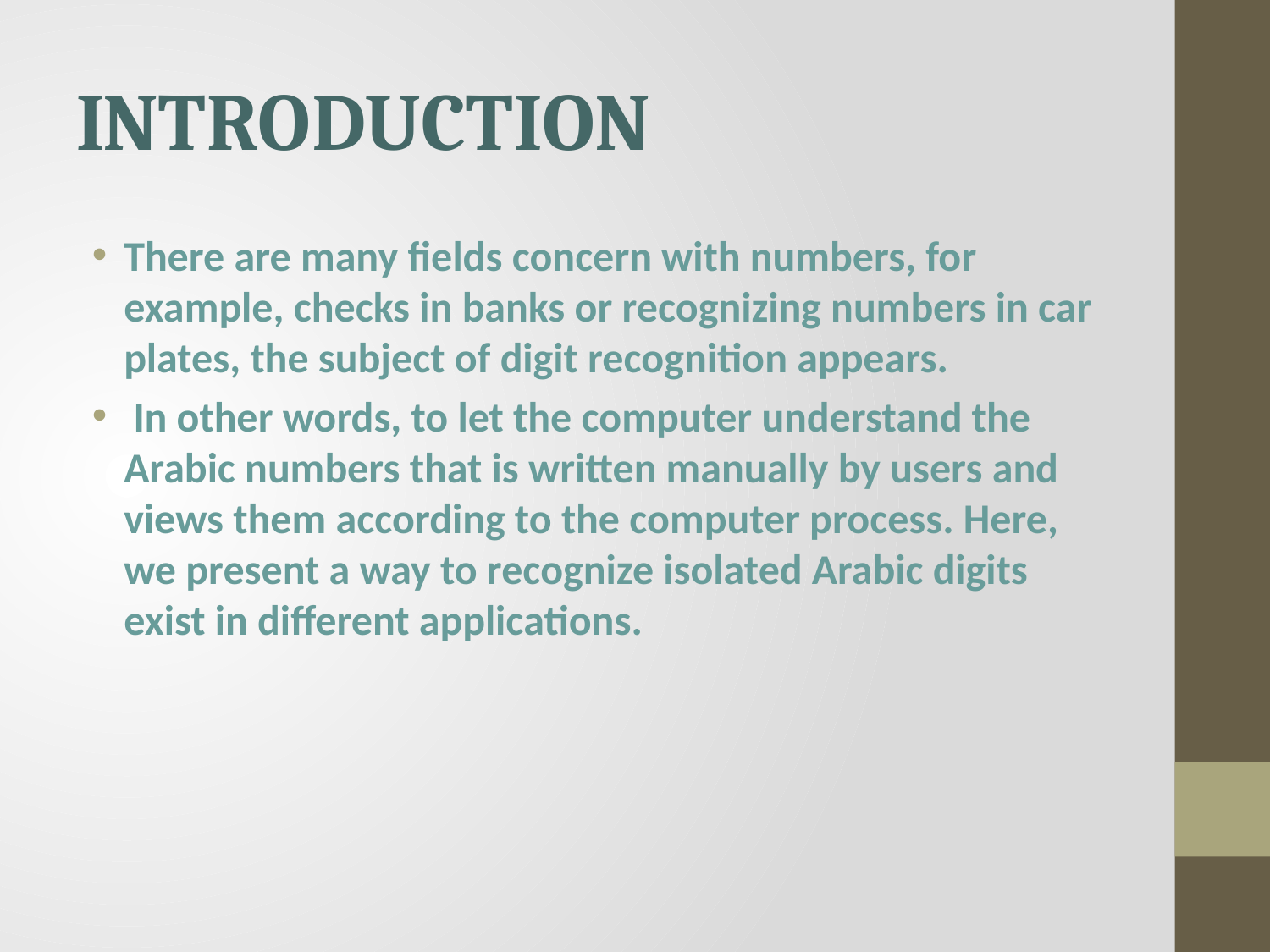

# INTRODUCTION
There are many fields concern with numbers, for example, checks in banks or recognizing numbers in car plates, the subject of digit recognition appears.
 In other words, to let the computer understand the Arabic numbers that is written manually by users and views them according to the computer process. Here, we present a way to recognize isolated Arabic digits exist in different applications.